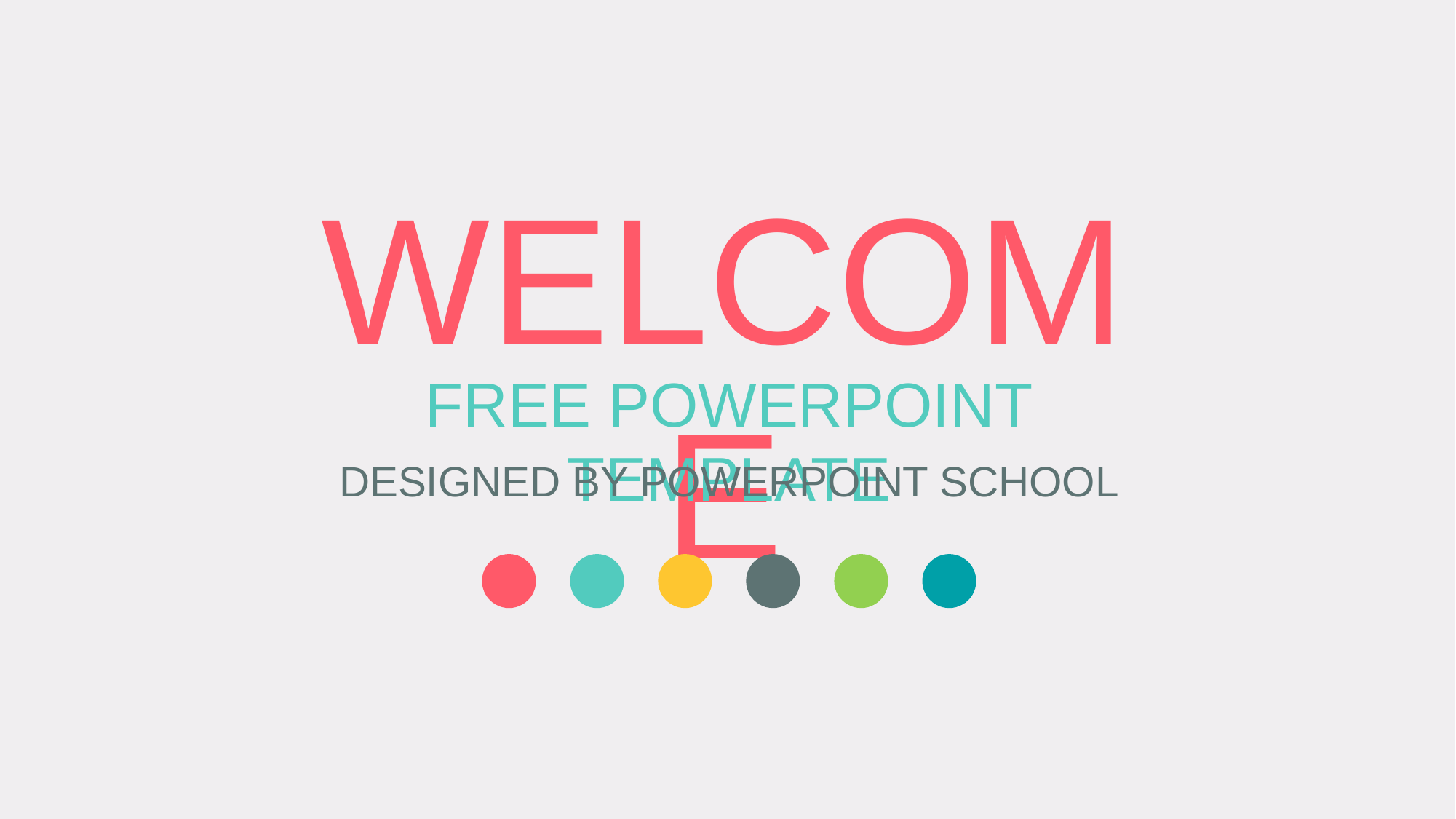

WELCOME
FREE POWERPOINT TEMPLATE
DESIGNED BY POWERPOINT SCHOOL